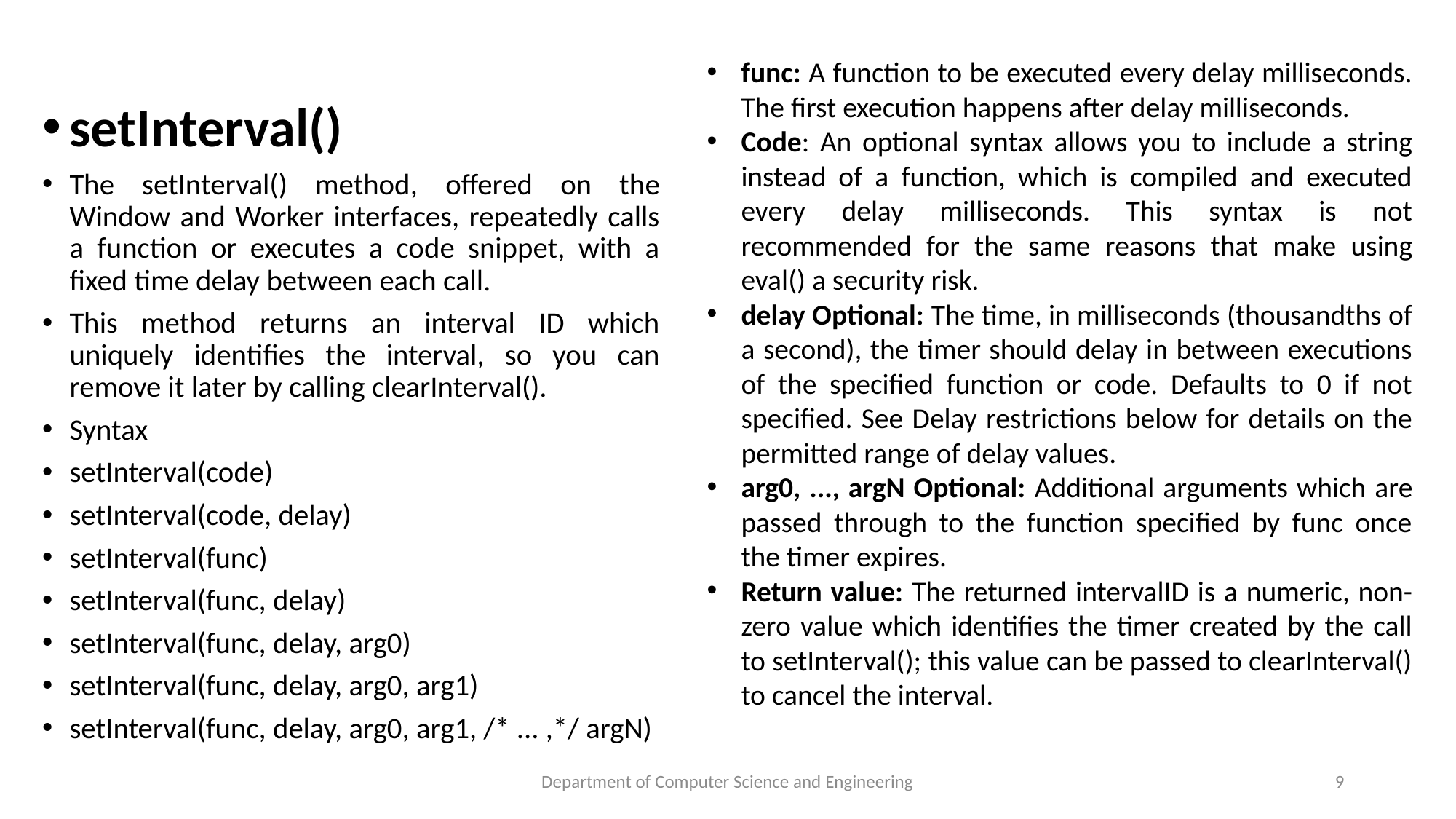

func: A function to be executed every delay milliseconds. The first execution happens after delay milliseconds.
Code: An optional syntax allows you to include a string instead of a function, which is compiled and executed every delay milliseconds. This syntax is not recommended for the same reasons that make using eval() a security risk.
delay Optional: The time, in milliseconds (thousandths of a second), the timer should delay in between executions of the specified function or code. Defaults to 0 if not specified. See Delay restrictions below for details on the permitted range of delay values.
arg0, ..., argN Optional: Additional arguments which are passed through to the function specified by func once the timer expires.
Return value: The returned intervalID is a numeric, non-zero value which identifies the timer created by the call to setInterval(); this value can be passed to clearInterval() to cancel the interval.
setInterval()
The setInterval() method, offered on the Window and Worker interfaces, repeatedly calls a function or executes a code snippet, with a fixed time delay between each call.
This method returns an interval ID which uniquely identifies the interval, so you can remove it later by calling clearInterval().
Syntax
setInterval(code)
setInterval(code, delay)
setInterval(func)
setInterval(func, delay)
setInterval(func, delay, arg0)
setInterval(func, delay, arg0, arg1)
setInterval(func, delay, arg0, arg1, /* ... ,*/ argN)
Department of Computer Science and Engineering
9